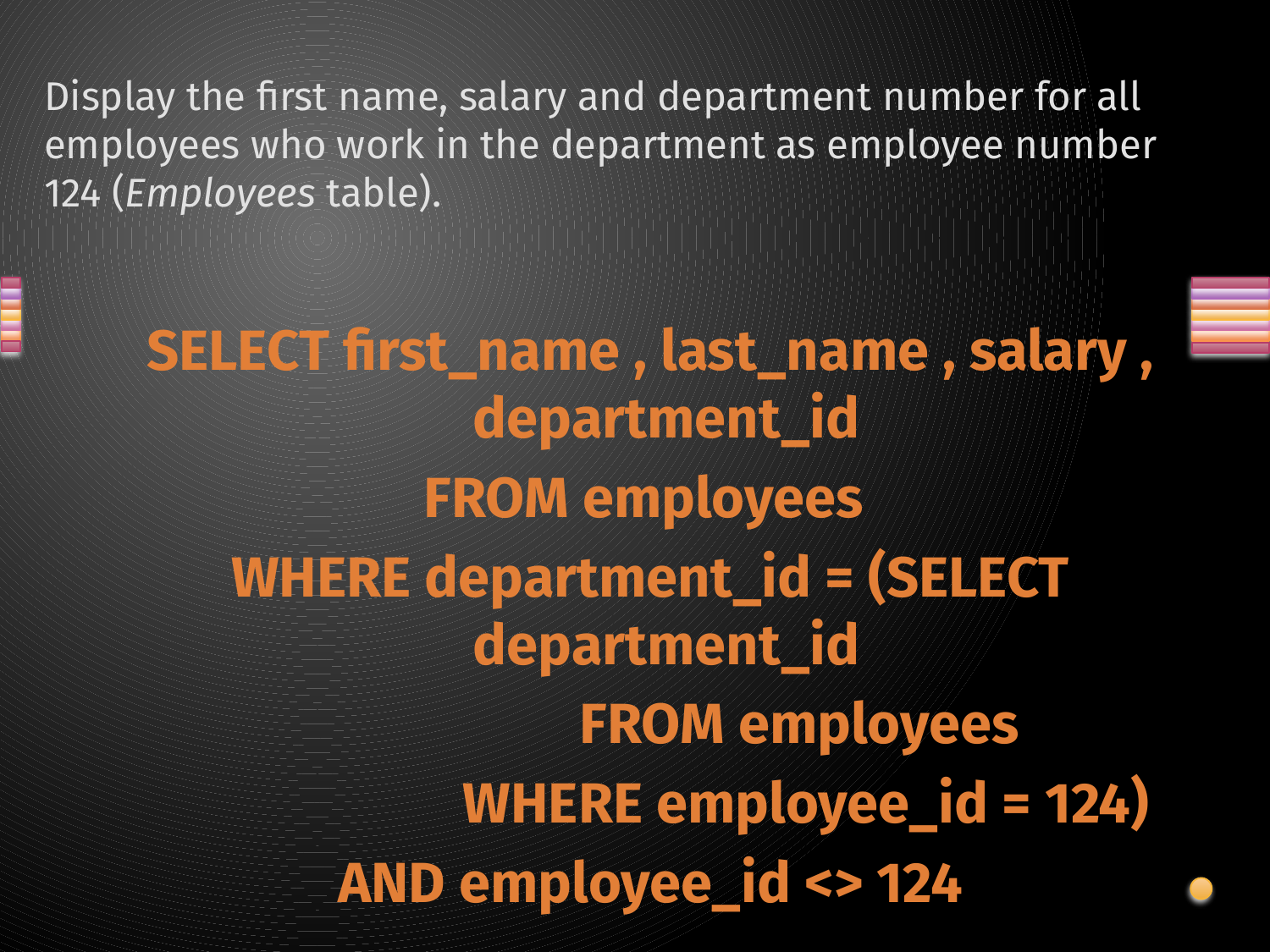

# Display the first name, salary and department number for all employees who work in the department as employee number 124 (Employees table).
SELECT first_name , last_name , salary , department_id
FROM employees
WHERE department_id = (SELECT department_id
                       FROM employees
                       WHERE employee_id = 124)
AND employee_id <> 124